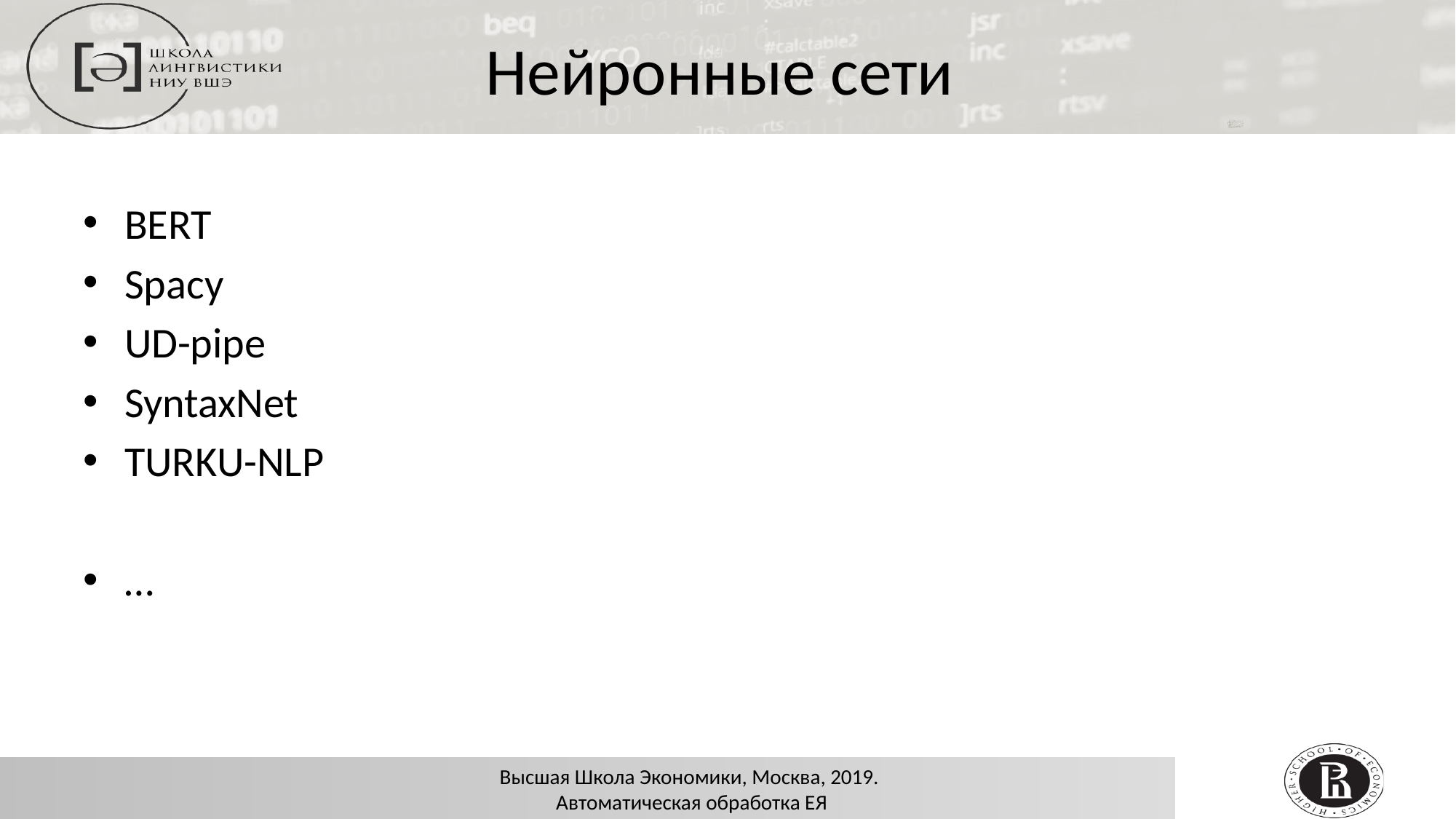

Нейронные сети
BERT
Spacy
UD-pipe
SyntaxNet
TURKU-NLP

…